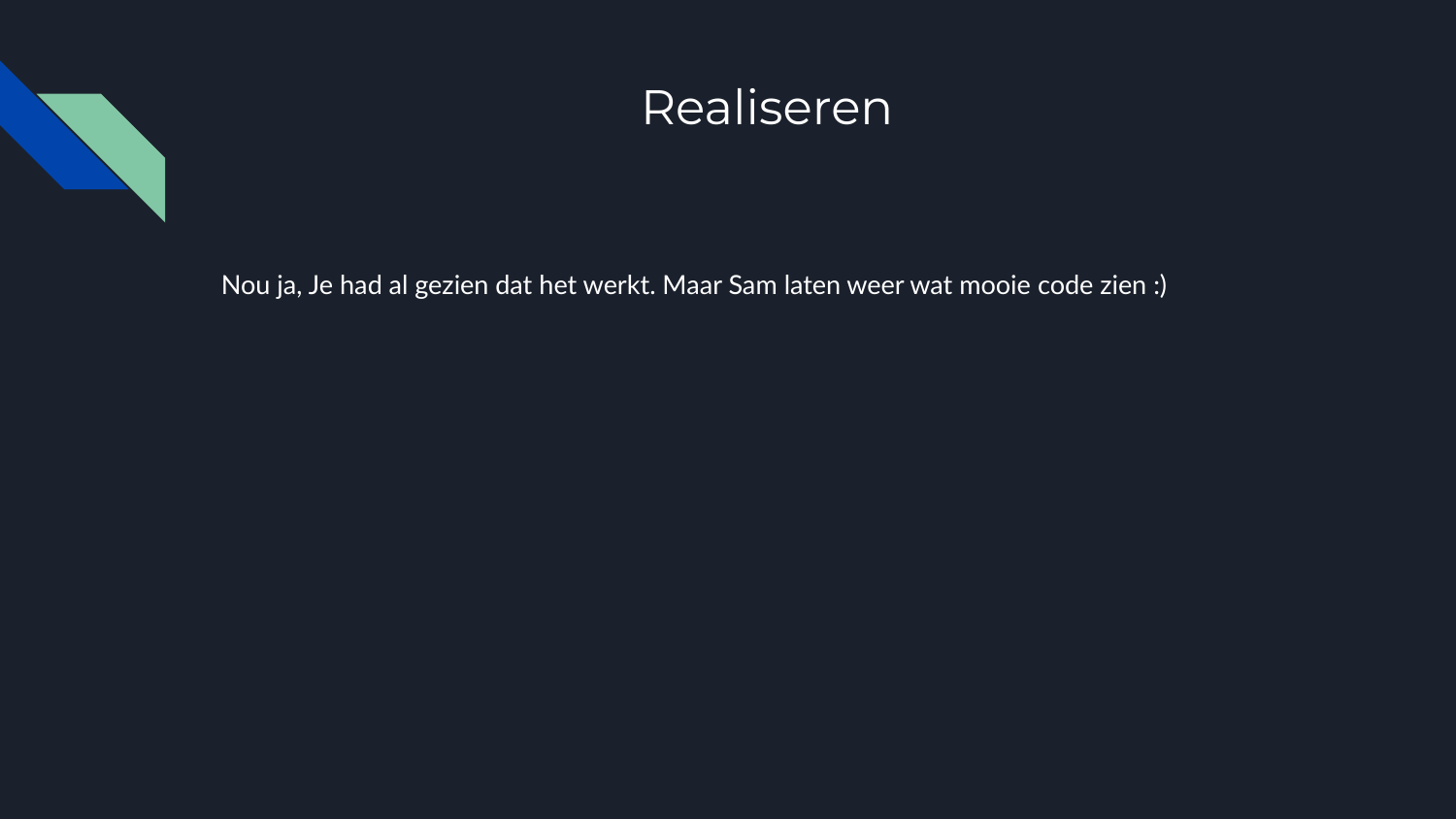

# Realiseren
Nou ja, Je had al gezien dat het werkt. Maar Sam laten weer wat mooie code zien :)